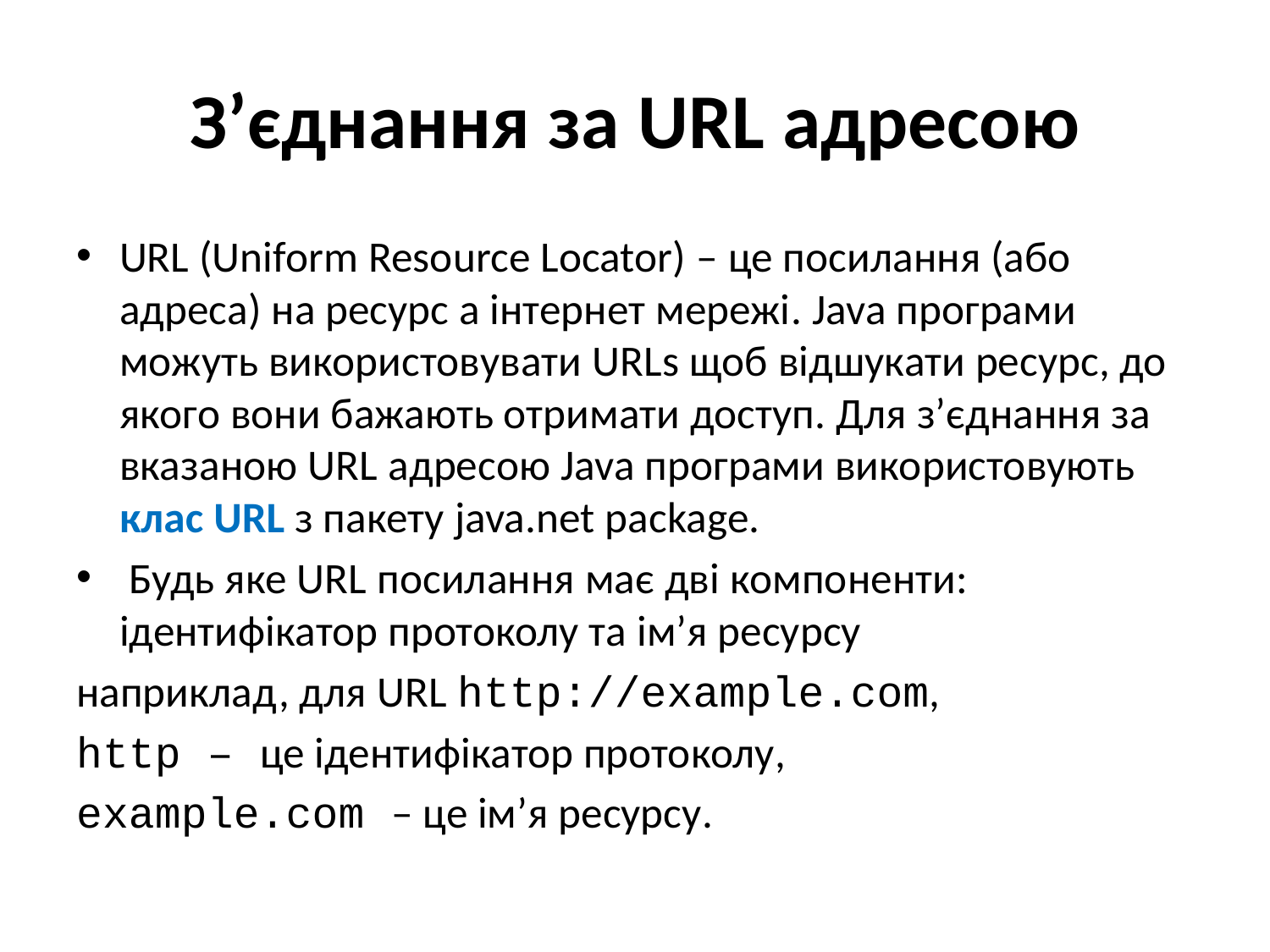

# З’єднання за URL адресою
URL (Uniform Resource Locator) – це посилання (або адреса) на ресурс а інтернет мережі. Java програми можуть використовувати URLs щоб відшукати ресурс, до якого вони бажають отримати доступ. Для з’єднання за вказаною URL адресою Java програми використовують клас URL з пакету java.net package.
 Будь яке URL посилання має дві компоненти: ідентифікатор протоколу та ім’я ресурсу
наприклад, для URL http://example.com,
http – це ідентифікатор протоколу,
example.com – це ім’я ресурсу.